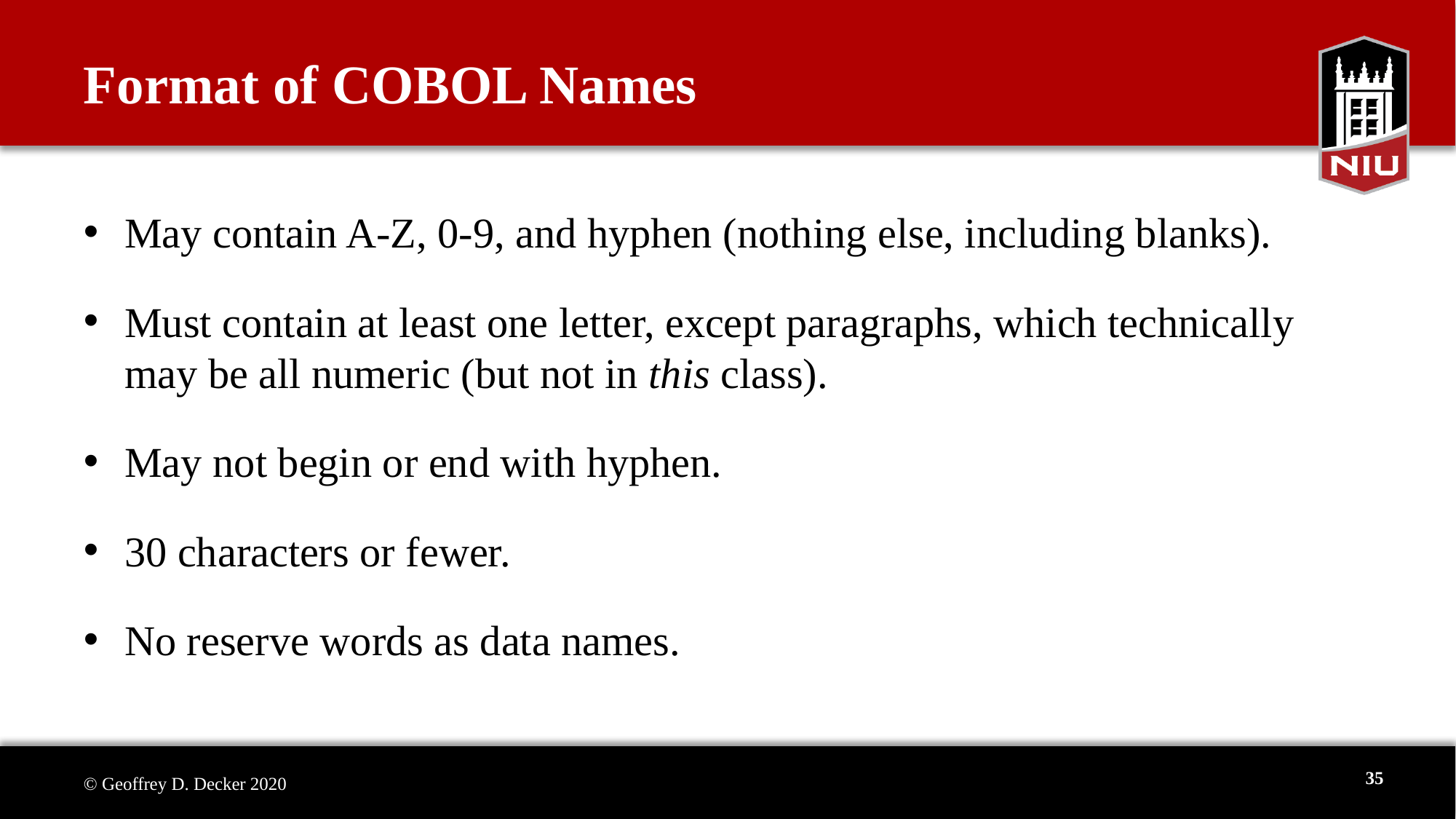

# Format of COBOL Names
May contain A-Z, 0-9, and hyphen (nothing else, including blanks).

Must contain at least one letter, except paragraphs, which technically may be all numeric (but not in this class).

May not begin or end with hyphen.

30 characters or fewer.

No reserve words as data names.
35
© Geoffrey D. Decker 2020